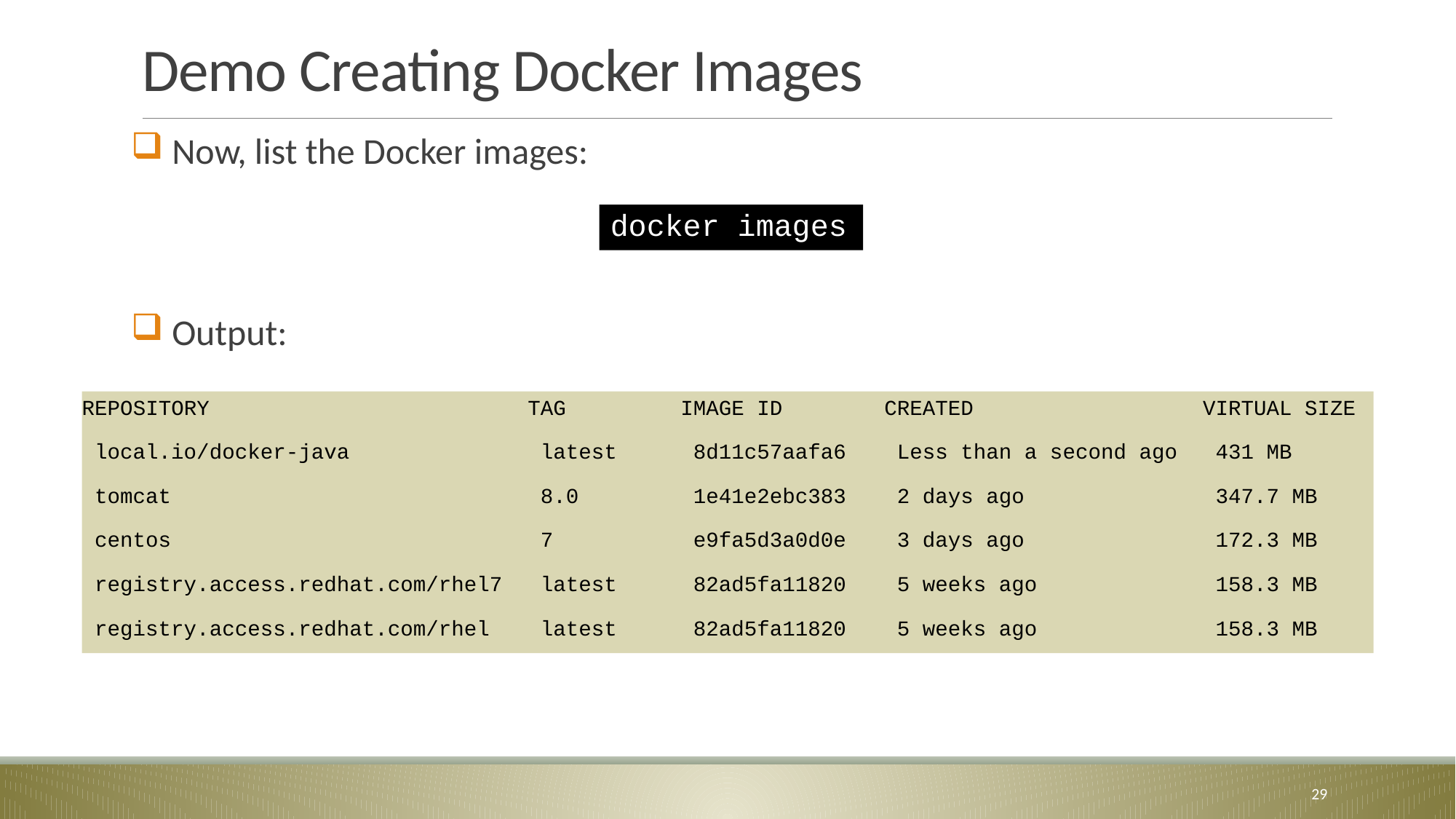

# Demo Creating Docker Images
 Now, list the Docker images:

 Output:

docker images
REPOSITORY                         TAG         IMAGE ID        CREATED                  VIRTUAL SIZE
 local.io/docker-java               latest      8d11c57aafa6    Less than a second ago   431 MB
 tomcat                             8.0         1e41e2ebc383    2 days ago               347.7 MB
 centos                             7           e9fa5d3a0d0e    3 days ago               172.3 MB
 registry.access.redhat.com/rhel7   latest      82ad5fa11820    5 weeks ago              158.3 MB
 registry.access.redhat.com/rhel    latest      82ad5fa11820    5 weeks ago              158.3 MB

29